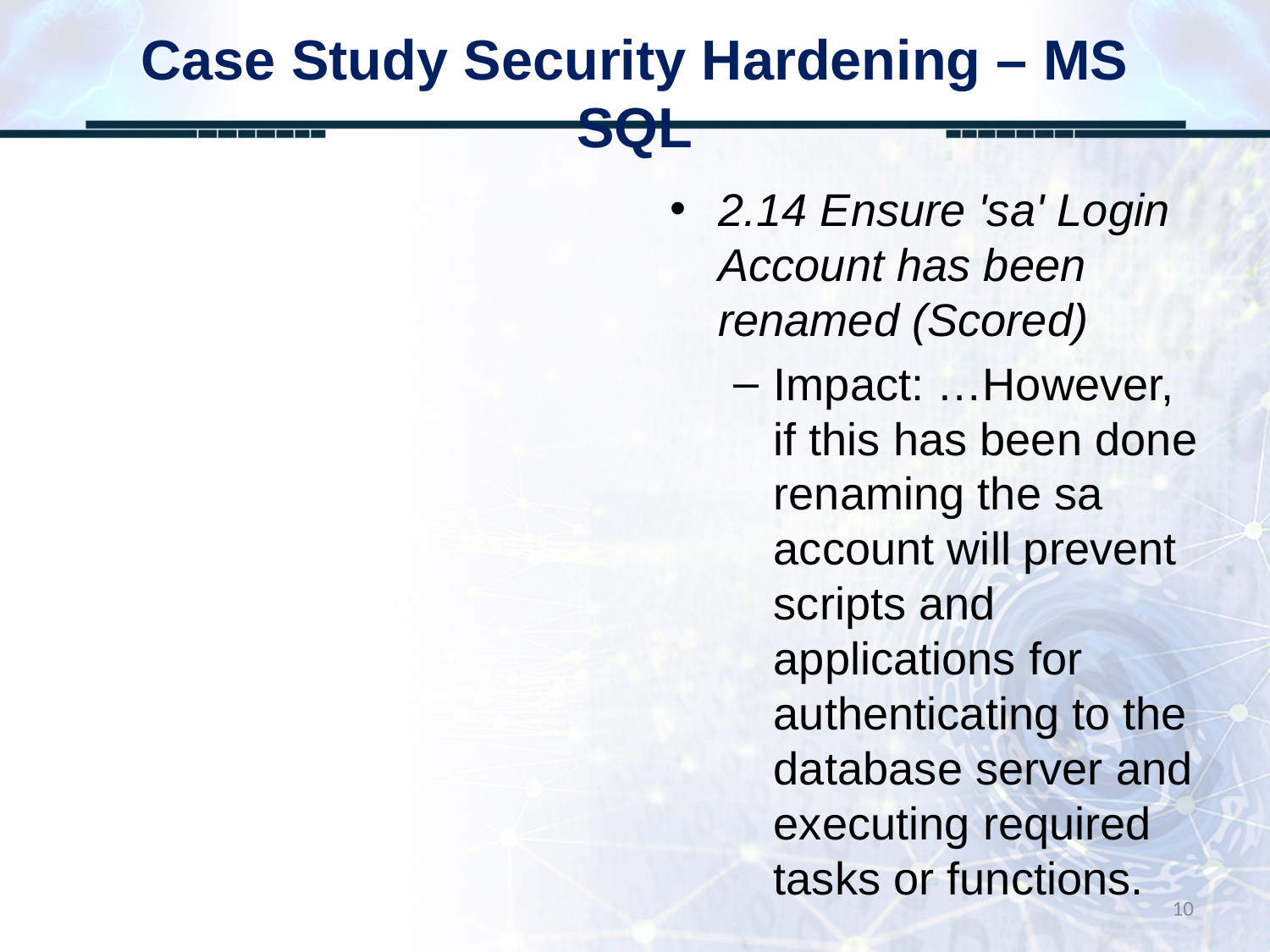

# Case Study Security Hardening – MS SQL
2.14 Ensure 'sa' Login Account has been renamed (Scored)
Impact: …However, if this has been done renaming the sa account will prevent scripts and applications for authenticating to the database server and executing required tasks or functions.
10